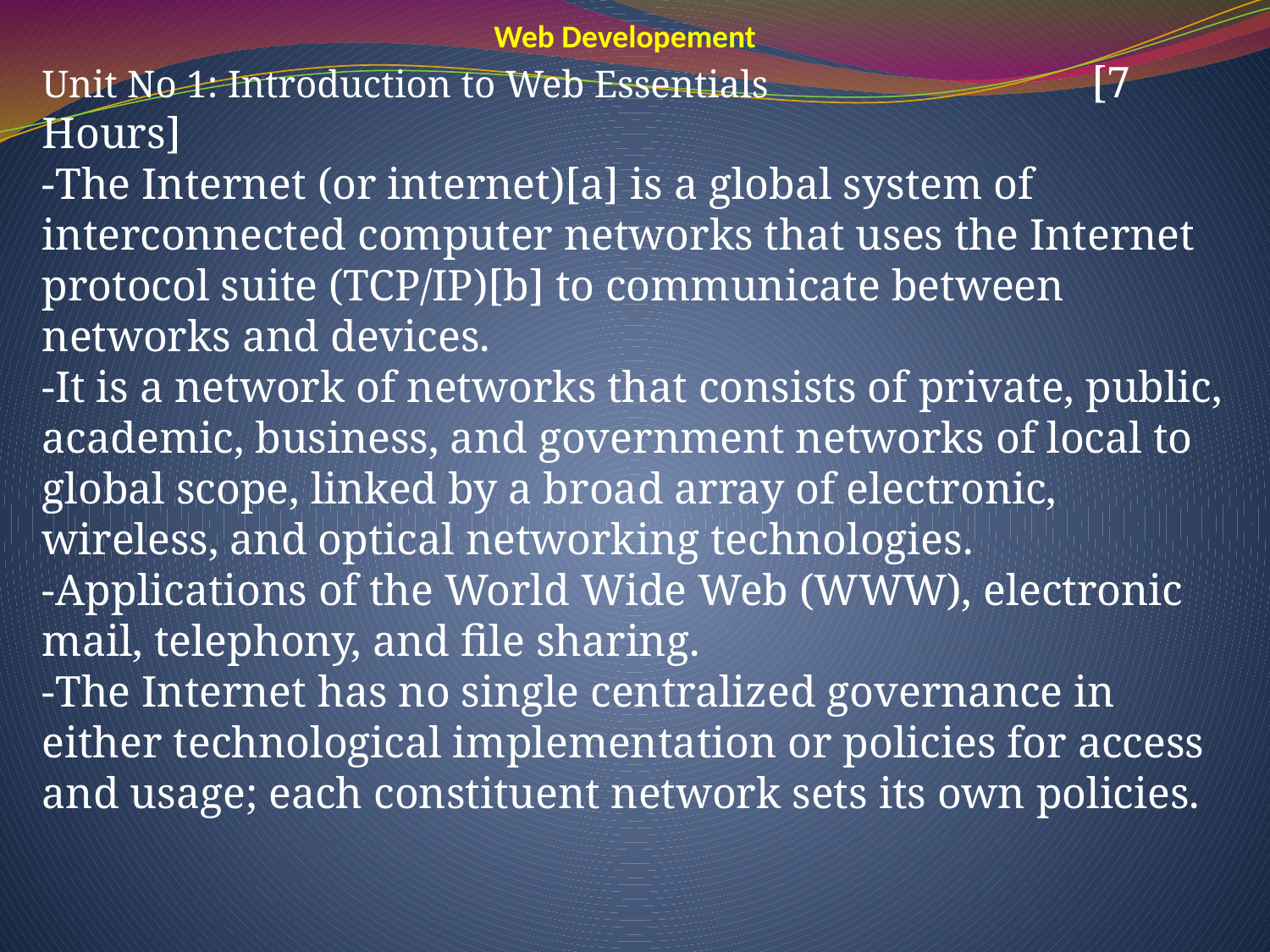

Web Developement
Unit No 1: Introduction to Web Essentials                                 [7 Hours]
-The Internet (or internet)[a] is a global system of interconnected computer networks that uses the Internet protocol suite (TCP/IP)[b] to communicate between networks and devices.
-It is a network of networks that consists of private, public, academic, business, and government networks of local to global scope, linked by a broad array of electronic, wireless, and optical networking technologies.
-Applications of the World Wide Web (WWW), electronic mail, telephony, and file sharing.
-The Internet has no single centralized governance in either technological implementation or policies for access and usage; each constituent network sets its own policies.